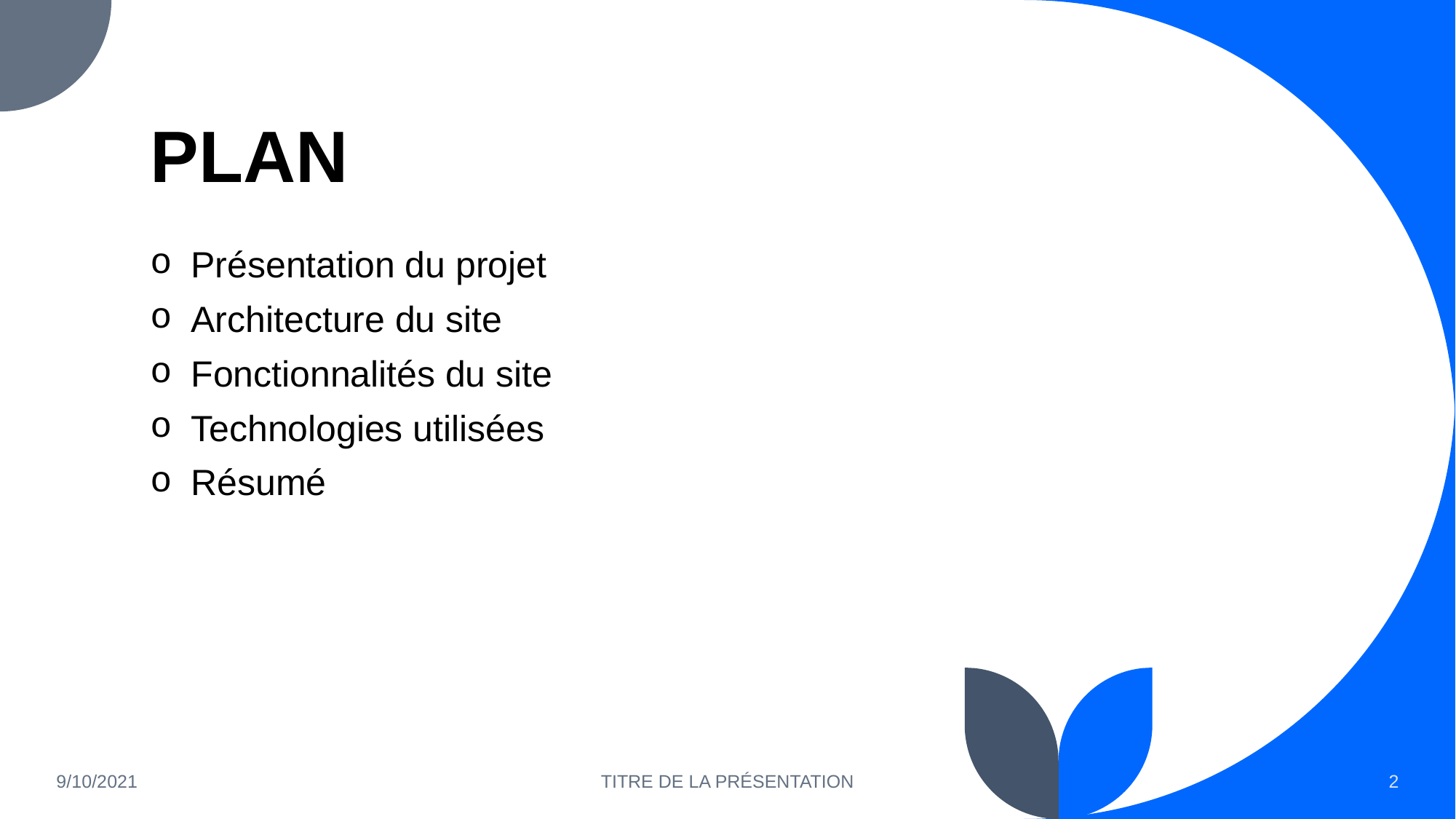

# PLAN
Présentation du projet
Architecture du site
Fonctionnalités du site
Technologies utilisées
Résumé

9/10/2021
TITRE DE LA PRÉSENTATION
2